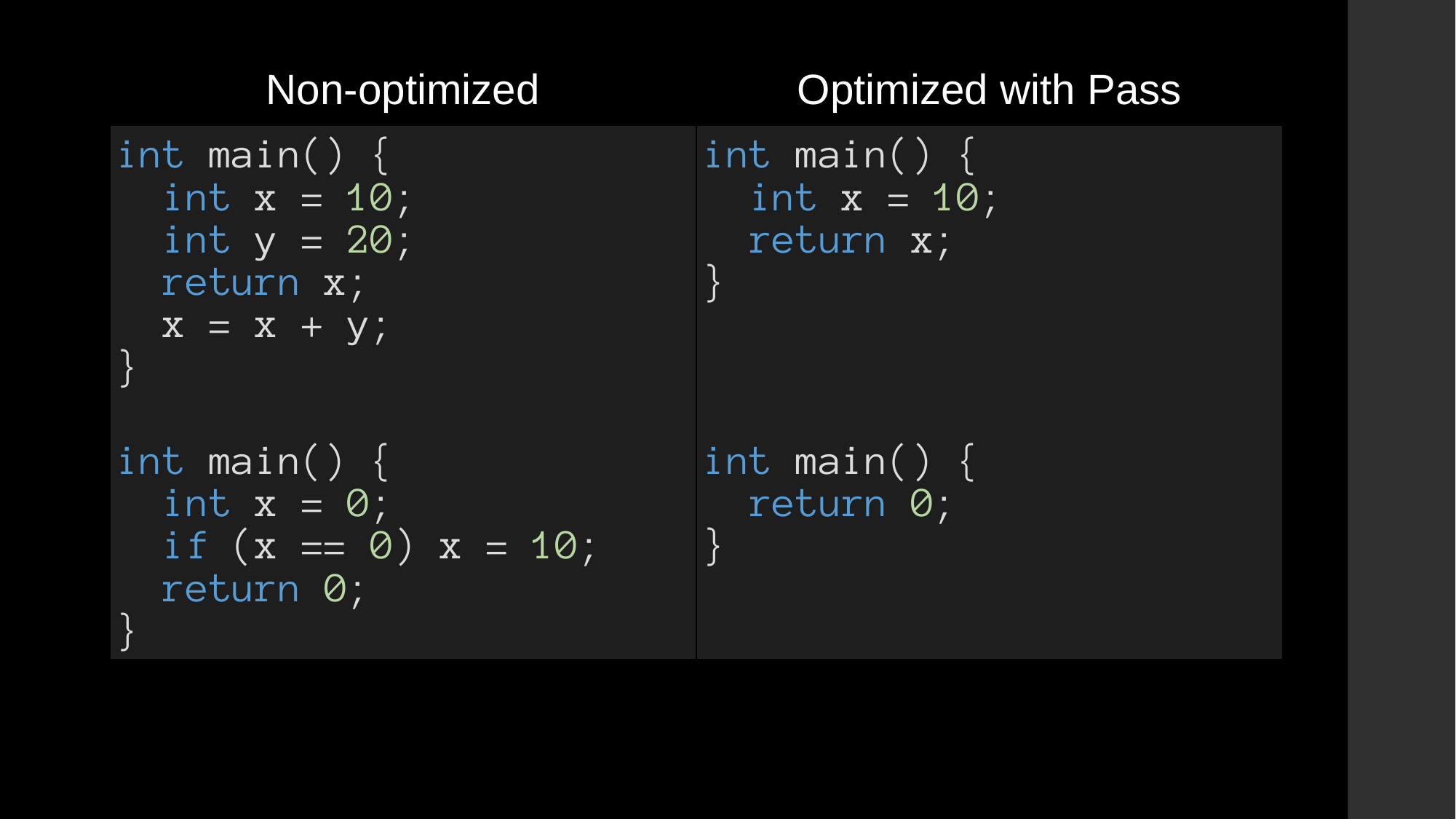

| Non-optimized | Optimized with Pass |
| --- | --- |
| int main() { int x = 10; int y = 20; return x; x = x + y; } | int main() { int x = 10; return x; } |
| int main() { int x = 0; if (x == 0) x = 10; return 0; } | int main() { return 0; } |